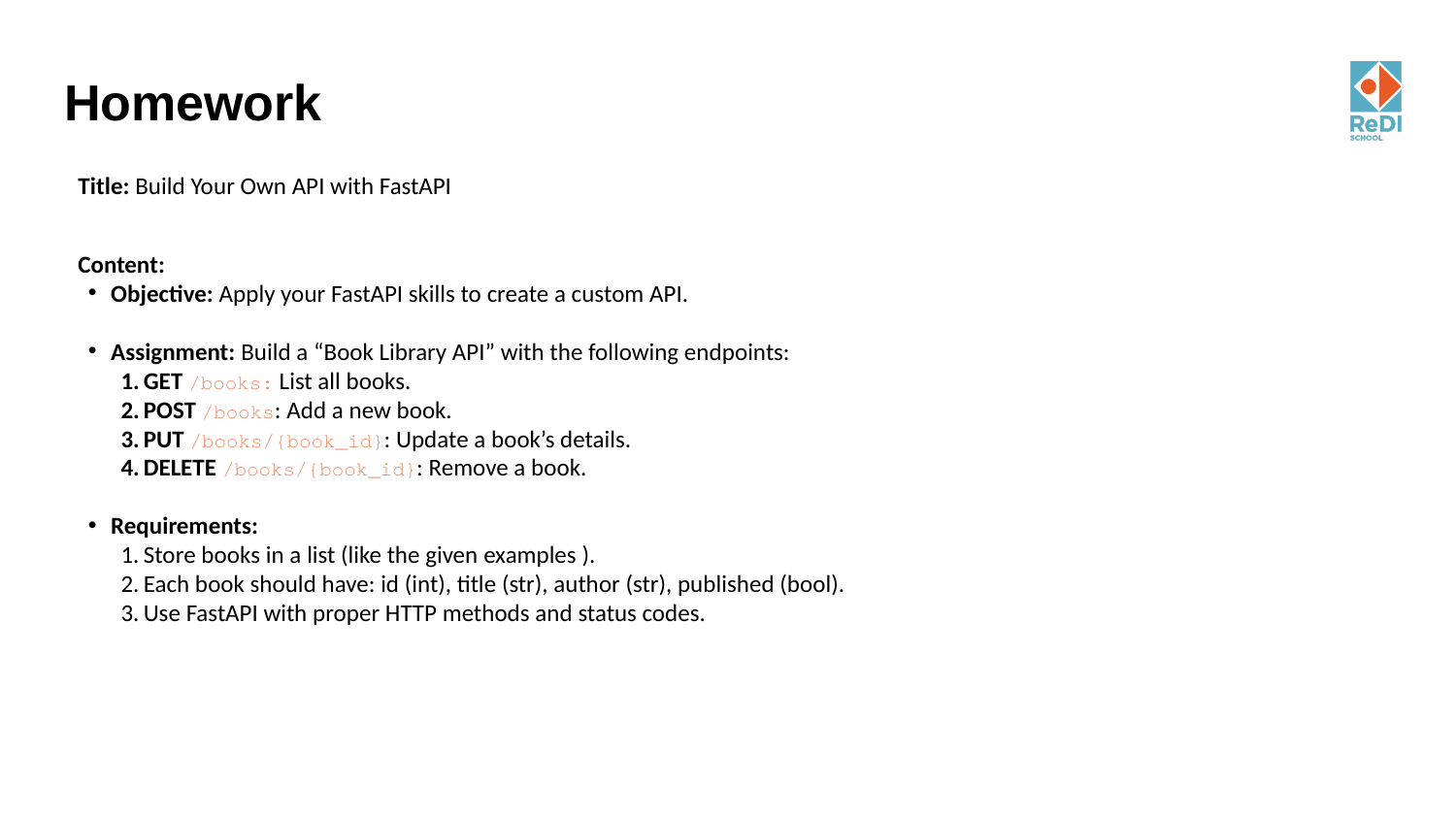

# Homework
Title: Build Your Own API with FastAPI

Content:
Objective: Apply your FastAPI skills to create a custom API.
Assignment: Build a “Book Library API” with the following endpoints:
GET /books: List all books.
POST /books: Add a new book.
PUT /books/{book_id}: Update a book’s details.
DELETE /books/{book_id}: Remove a book.
Requirements:
Store books in a list (like the given examples ).
Each book should have: id (int), title (str), author (str), published (bool).
Use FastAPI with proper HTTP methods and status codes.